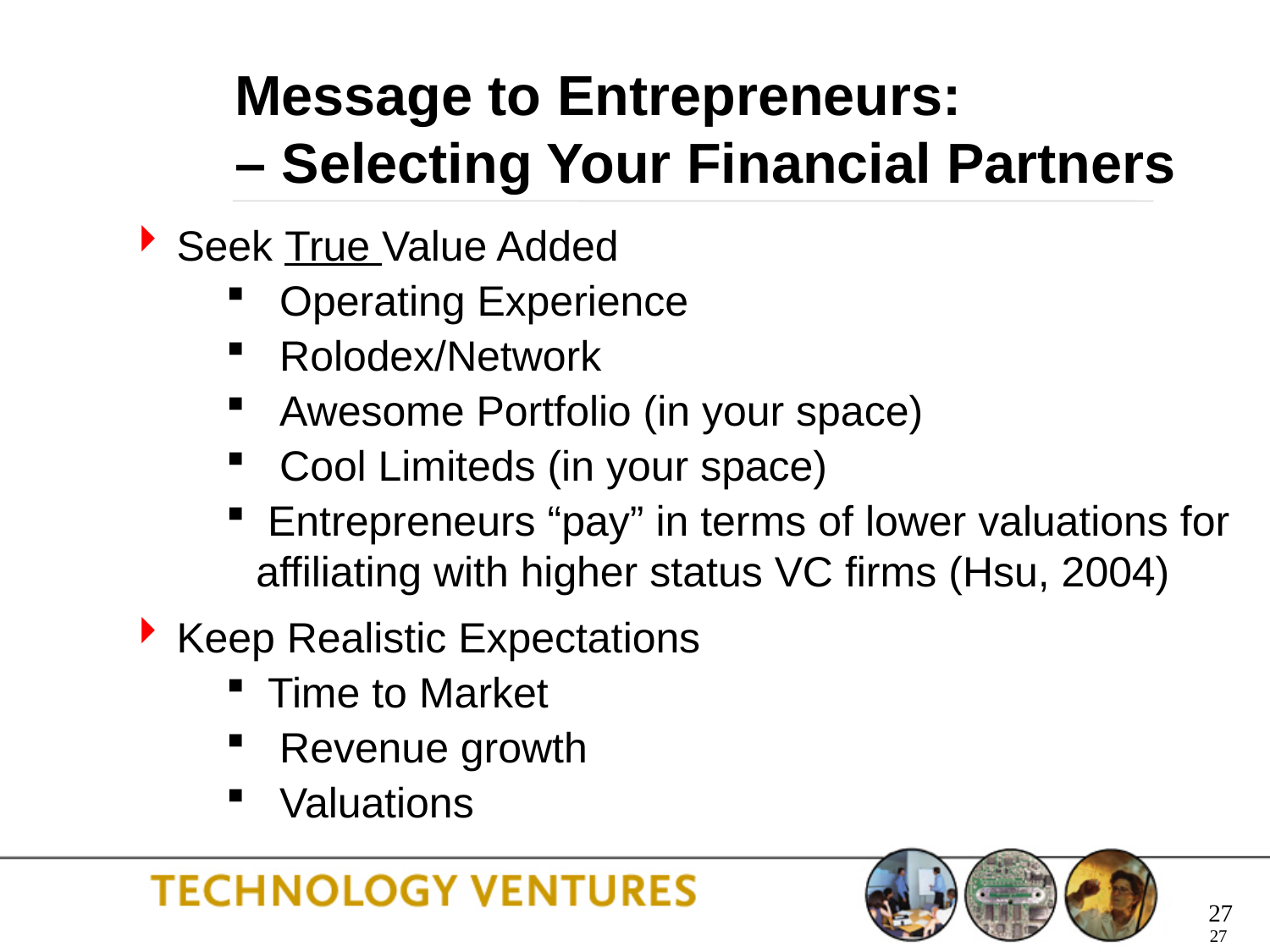

Message to Entrepreneurs:
– Selecting Your Financial Partners

Seek True Value Added
  Operating Experience
  Rolodex/Network
  Awesome Portfolio (in your space)
  Cool Limiteds (in your space)
 Entrepreneurs “pay” in terms of lower valuations for affiliating with higher status VC firms (Hsu, 2004)
Keep Realistic Expectations
 Time to Market
  Revenue growth
  Valuations
27